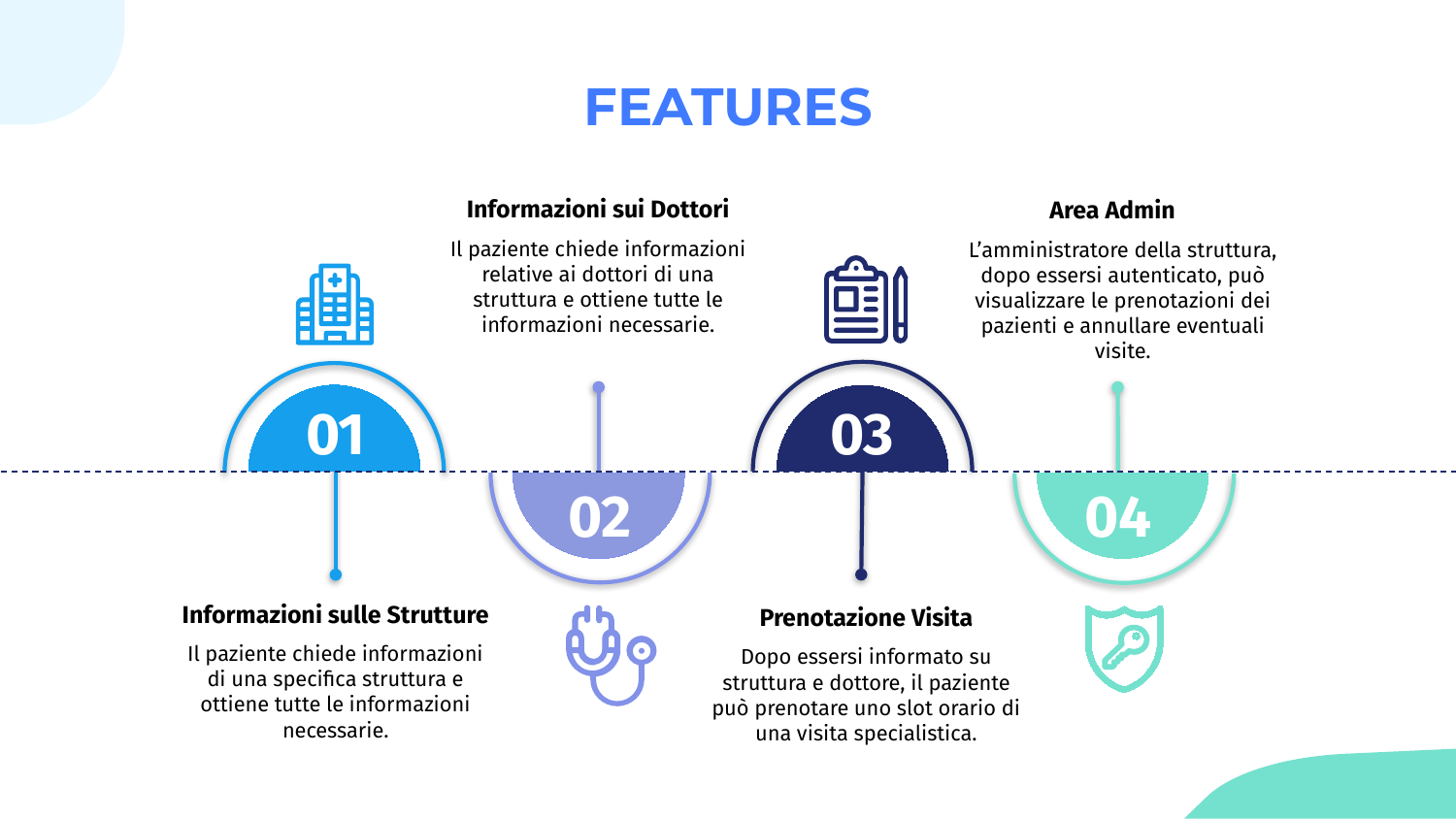

FEATURES
Informazioni sui Dottori
Il paziente chiede informazioni relative ai dottori di una struttura e ottiene tutte le informazioni necessarie.
Area Admin
L’amministratore della struttura, dopo essersi autenticato, può visualizzare le prenotazioni dei pazienti e annullare eventuali visite.

03
01

04
02

Informazioni sulle Strutture
Il paziente chiede informazioni di una specifica struttura e ottiene tutte le informazioni necessarie.
Prenotazione Visita
Dopo essersi informato su struttura e dottore, il paziente può prenotare uno slot orario di una visita specialistica.